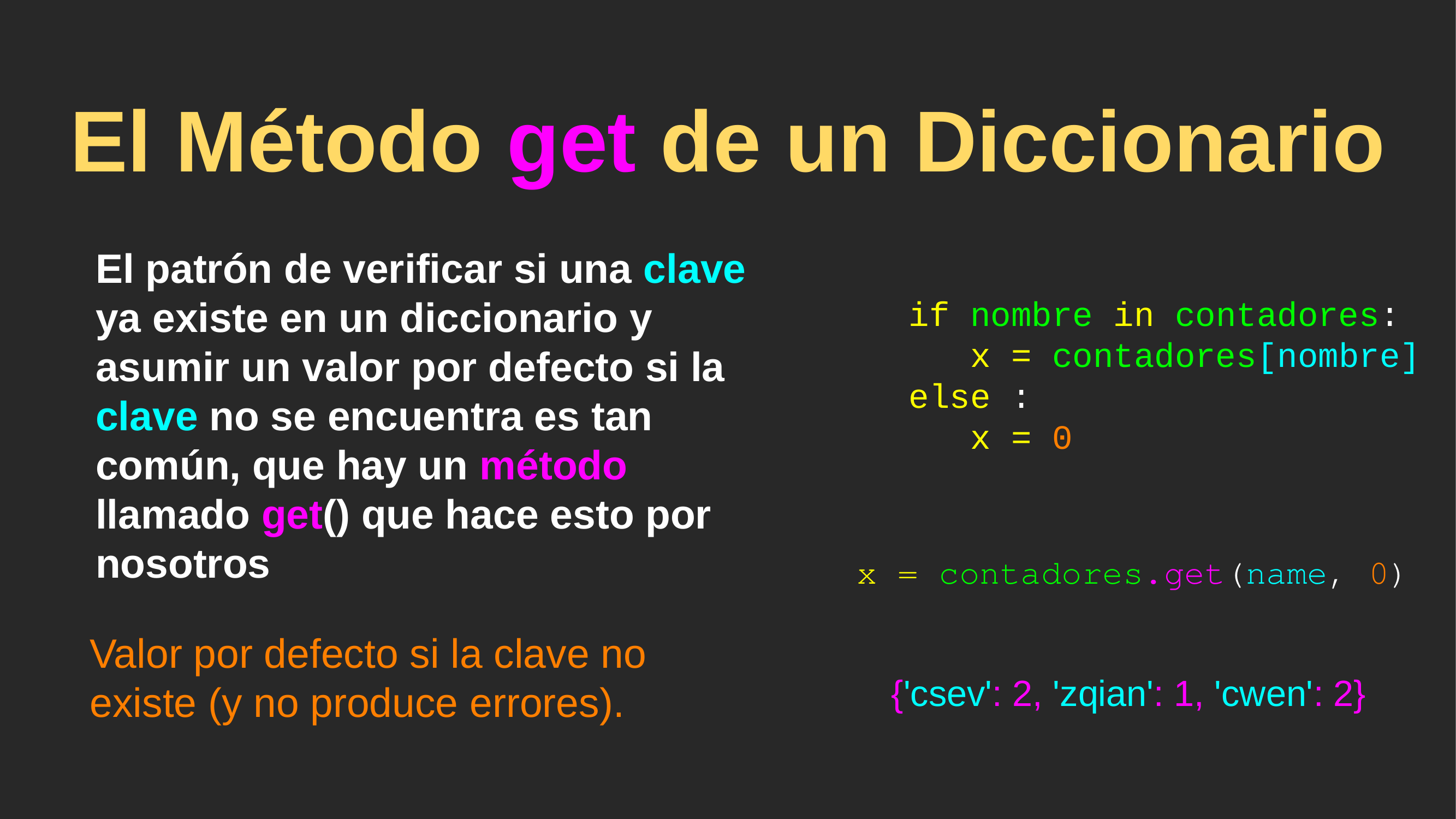

# El Método get de un Diccionario
El patrón de verificar si una clave ya existe en un diccionario y asumir un valor por defecto si la clave no se encuentra es tan común, que hay un método llamado get() que hace esto por nosotros
    if nombre in contadores:
       x = contadores[nombre]
    else :
       x = 0
x = contadores.get(name, 0)
Valor por defecto si la clave no existe (y no produce errores).
{'csev': 2, 'zqian': 1, 'cwen': 2}